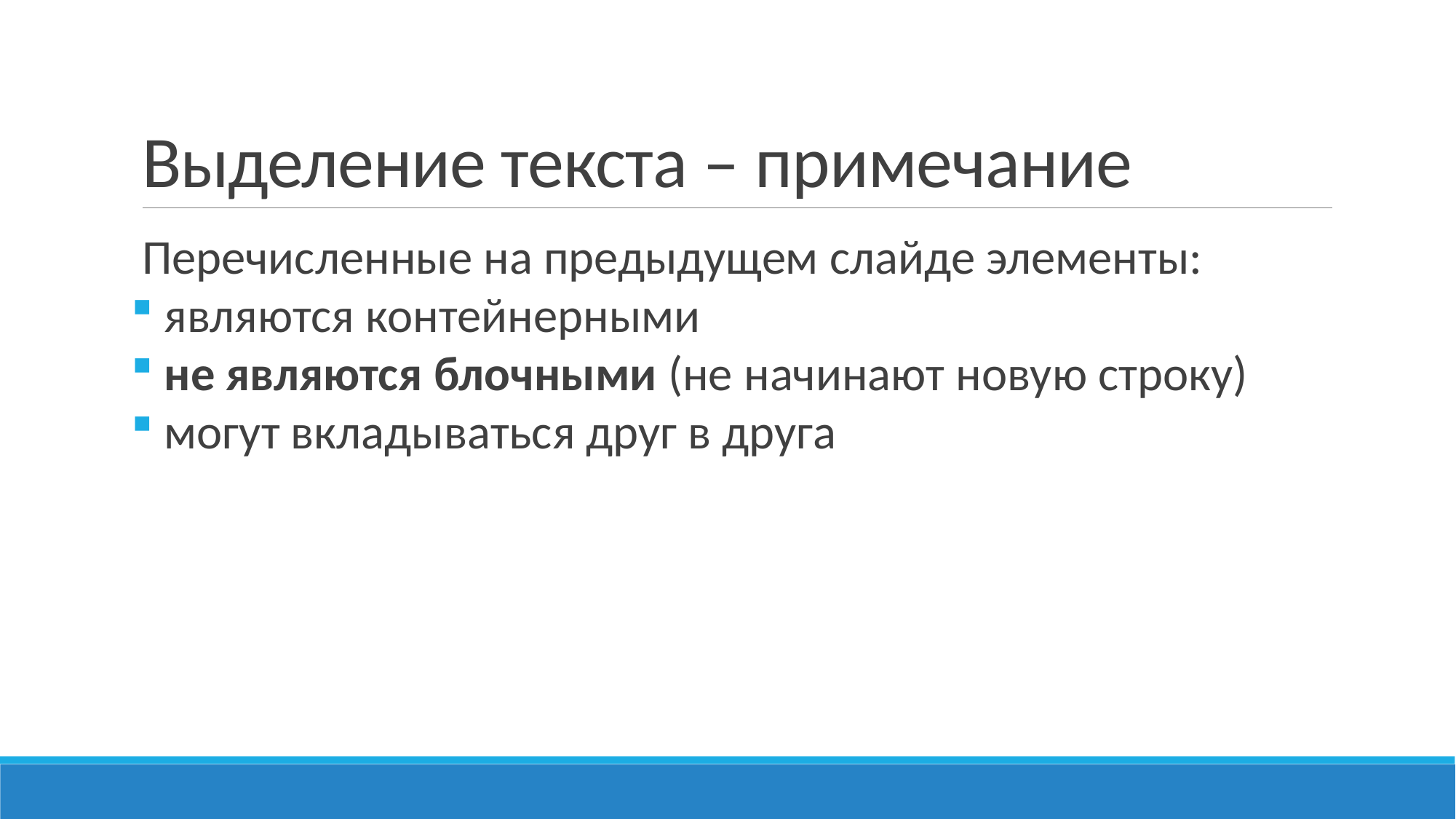

# Выделение текста – примечание
Перечисленные на предыдущем слайде элементы:
 являются контейнерными
 не являются блочными (не начинают новую строку)
 могут вкладываться друг в друга